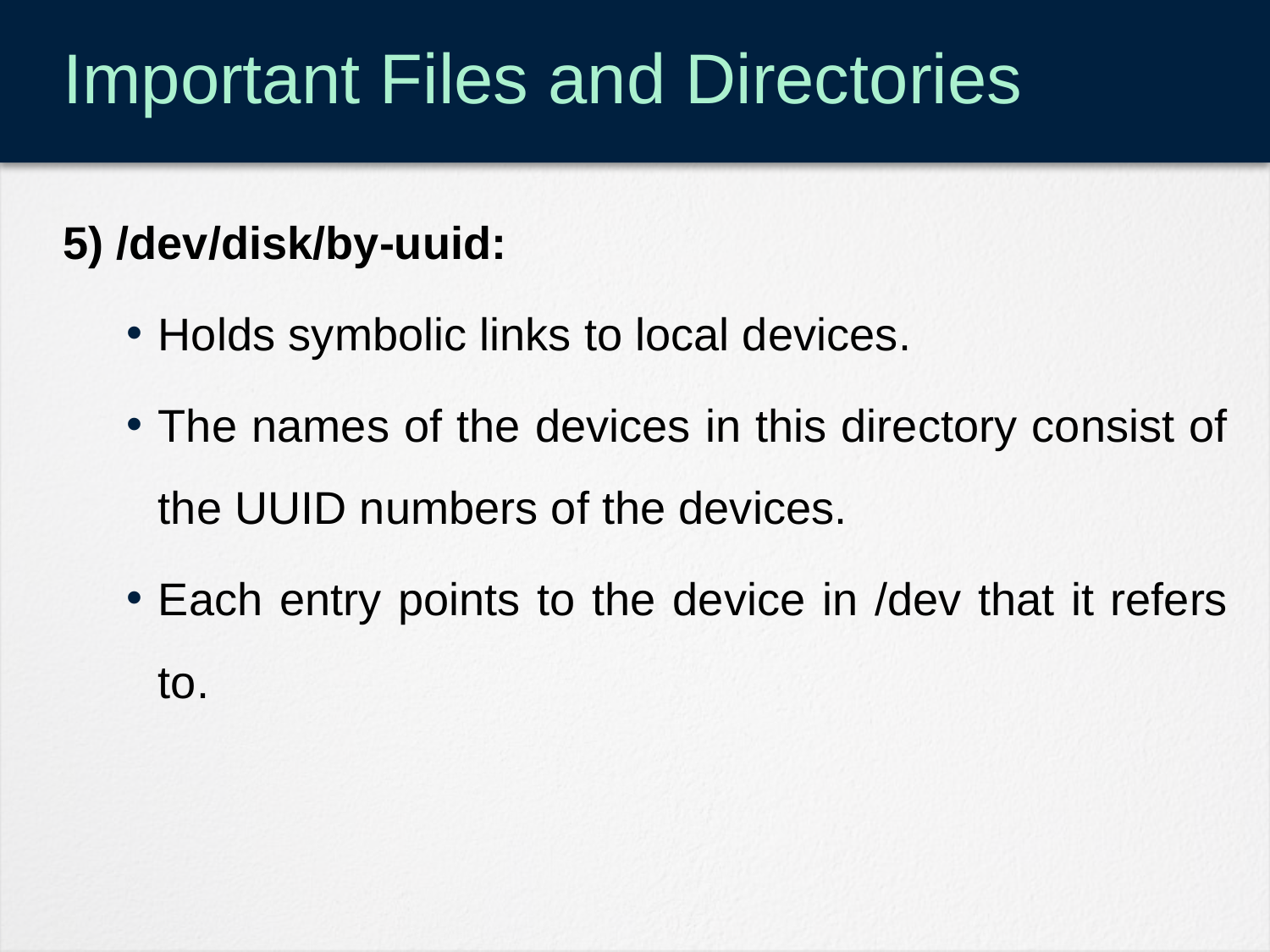

# Important Files and Directories
5) /dev/disk/by-uuid:
Holds symbolic links to local devices.
The names of the devices in this directory consist of the UUID numbers of the devices.
Each entry points to the device in /dev that it refers to.